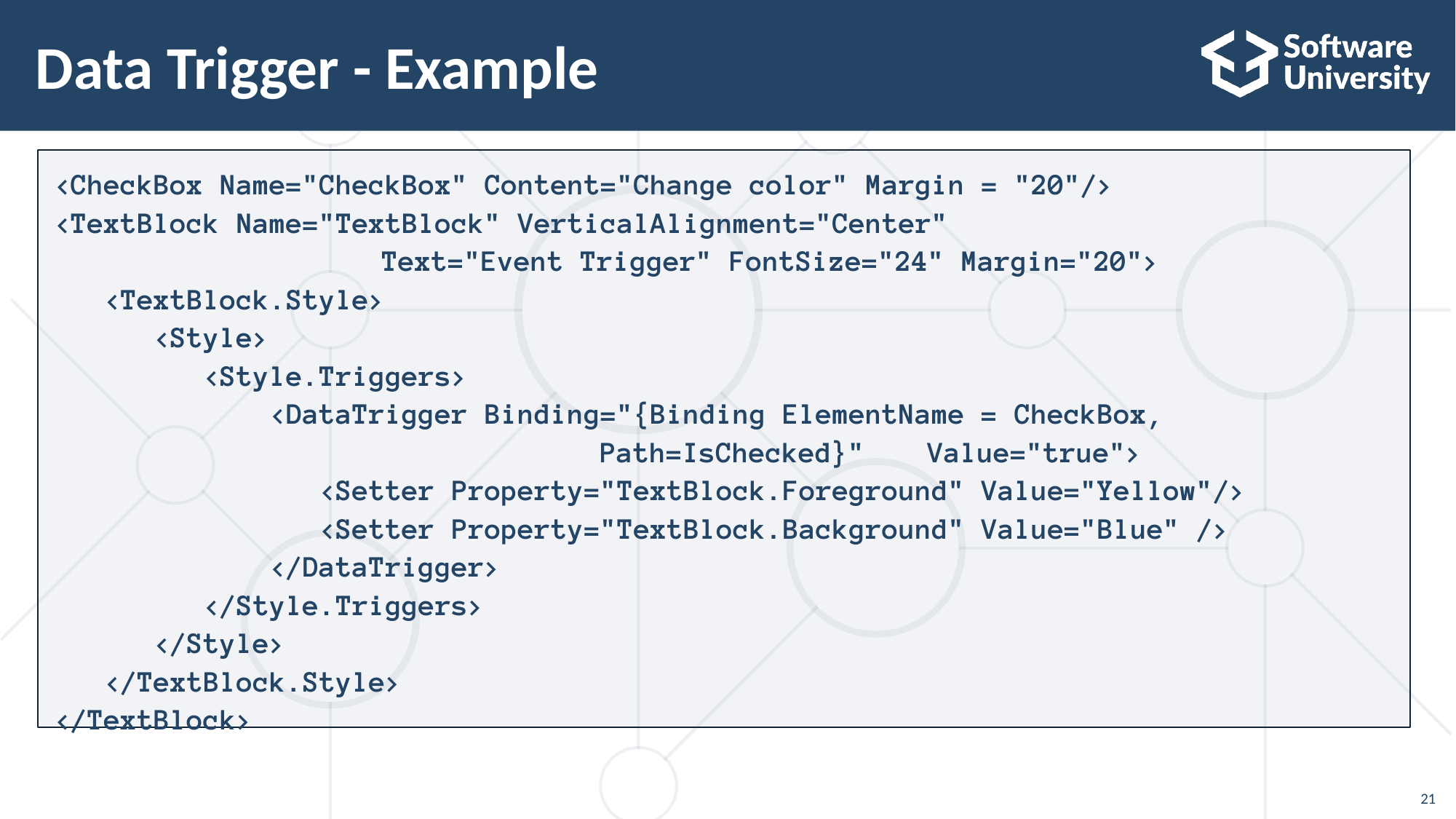

21
# Data Trigger - Example
<CheckBox Name="CheckBox" Content="Change color" Margin = "20"/>
<TextBlock Name="TextBlock" VerticalAlignment="Center"
			Text="Event Trigger" FontSize="24" Margin="20">
   <TextBlock.Style>
      <Style>
         <Style.Triggers>
             <DataTrigger Binding="{Binding ElementName = CheckBox,
					Path=IsChecked}" 	Value="true">
                <Setter Property="TextBlock.Foreground" Value="Yellow"/>
                <Setter Property="TextBlock.Background" Value="Blue" />
             </DataTrigger>
         </Style.Triggers>
      </Style>
   </TextBlock.Style>
</TextBlock>